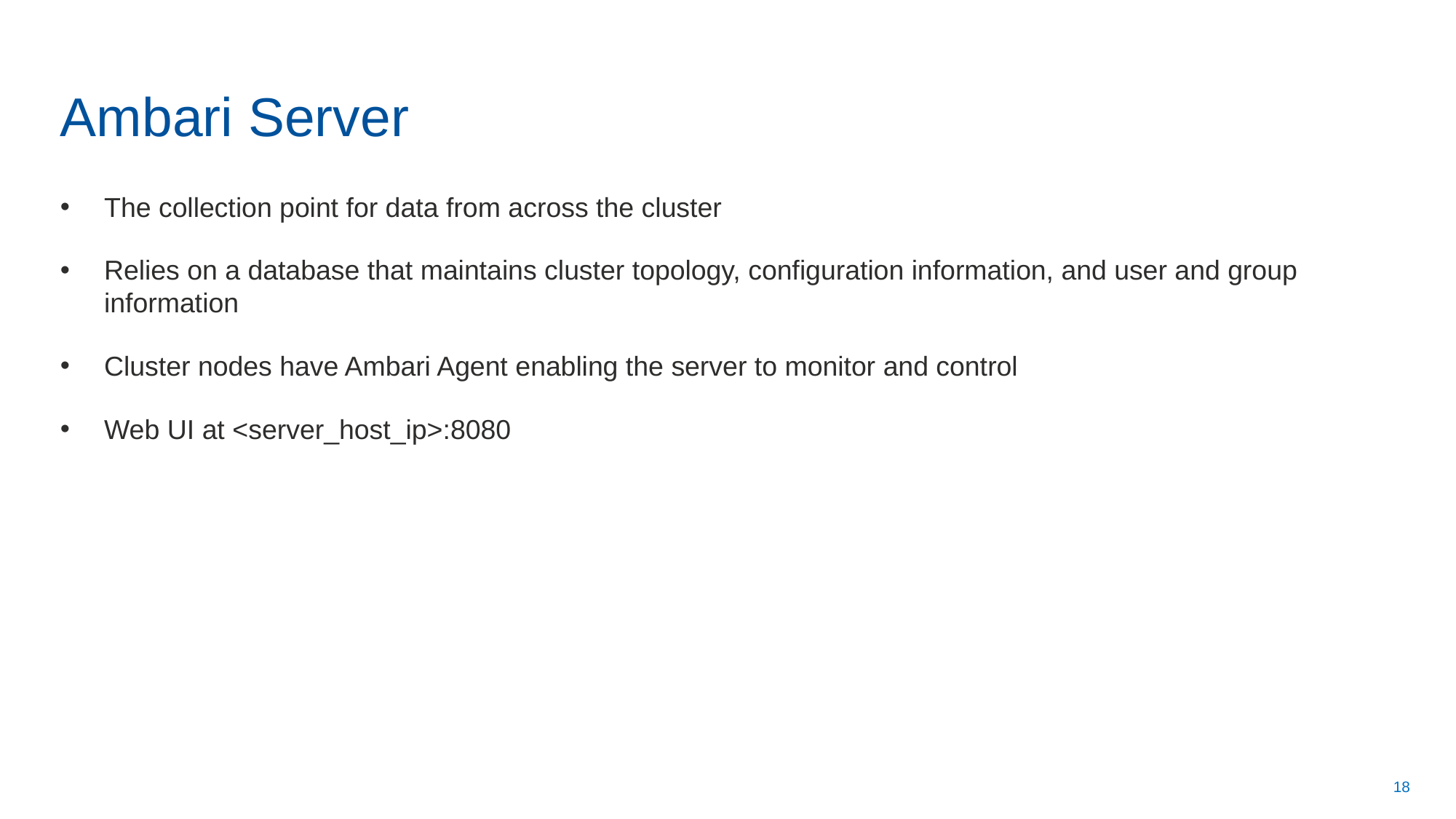

# Ambari Server
The collection point for data from across the cluster
Relies on a database that maintains cluster topology, configuration information, and user and group information
Cluster nodes have Ambari Agent enabling the server to monitor and control
Web UI at <server_host_ip>:8080